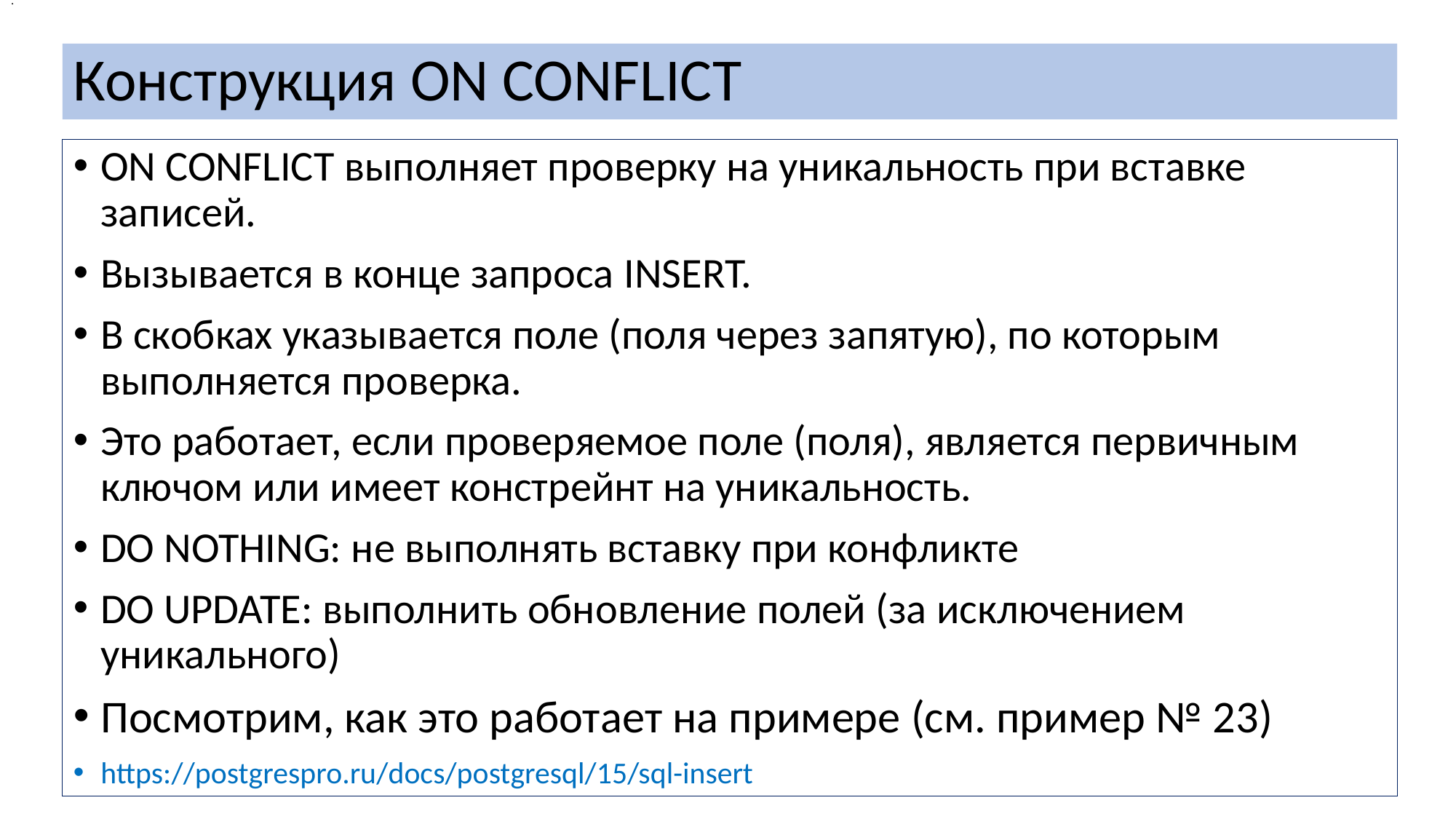

.
# Конструкция ON CONFLICT
ON CONFLICT выполняет проверку на уникальность при вставке записей.
Вызывается в конце запроса INSERT.
В скобках указывается поле (поля через запятую), по которым выполняется проверка.
Это работает, если проверяемое поле (поля), является первичным ключом или имеет констрейнт на уникальность.
DO NOTHING: не выполнять вставку при конфликте
DO UPDATE: выполнить обновление полей (за исключением уникального)
Посмотрим, как это работает на примере (см. пример № 23)
https://postgrespro.ru/docs/postgresql/15/sql-insert